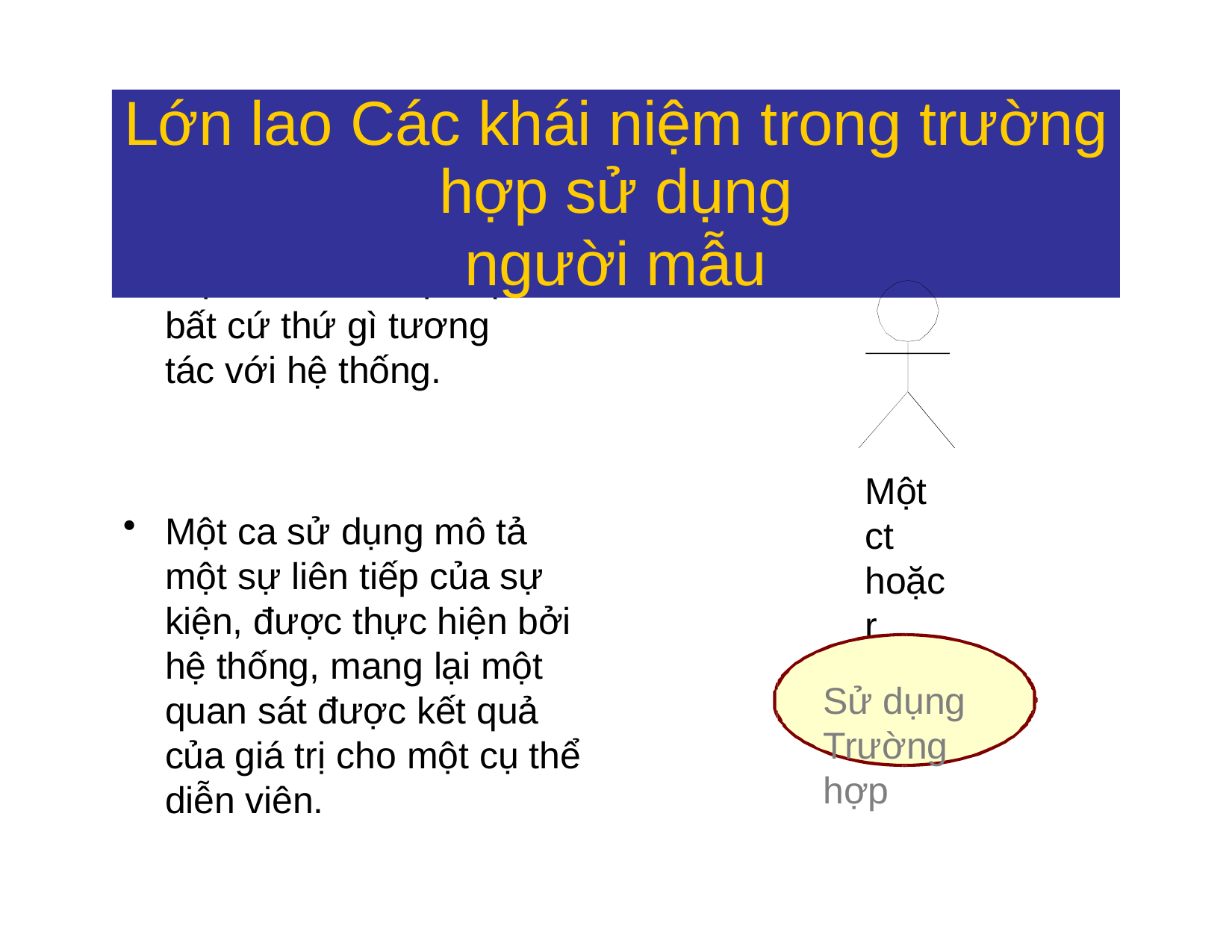

Lớn lao Các khái niệm trong trường hợp sử dụng
người mẫu
Một diễn viên đại diện bất cứ thứ gì tương tác với hệ thống.

Một ct hoặc r
Một ca sử dụng mô tả một sự liên tiếp của sự kiện, được thực hiện bởi hệ thống, mang lại một quan sát được kết quả của giá trị cho một cụ thể diễn viên.

Sử dụng Trường hợp